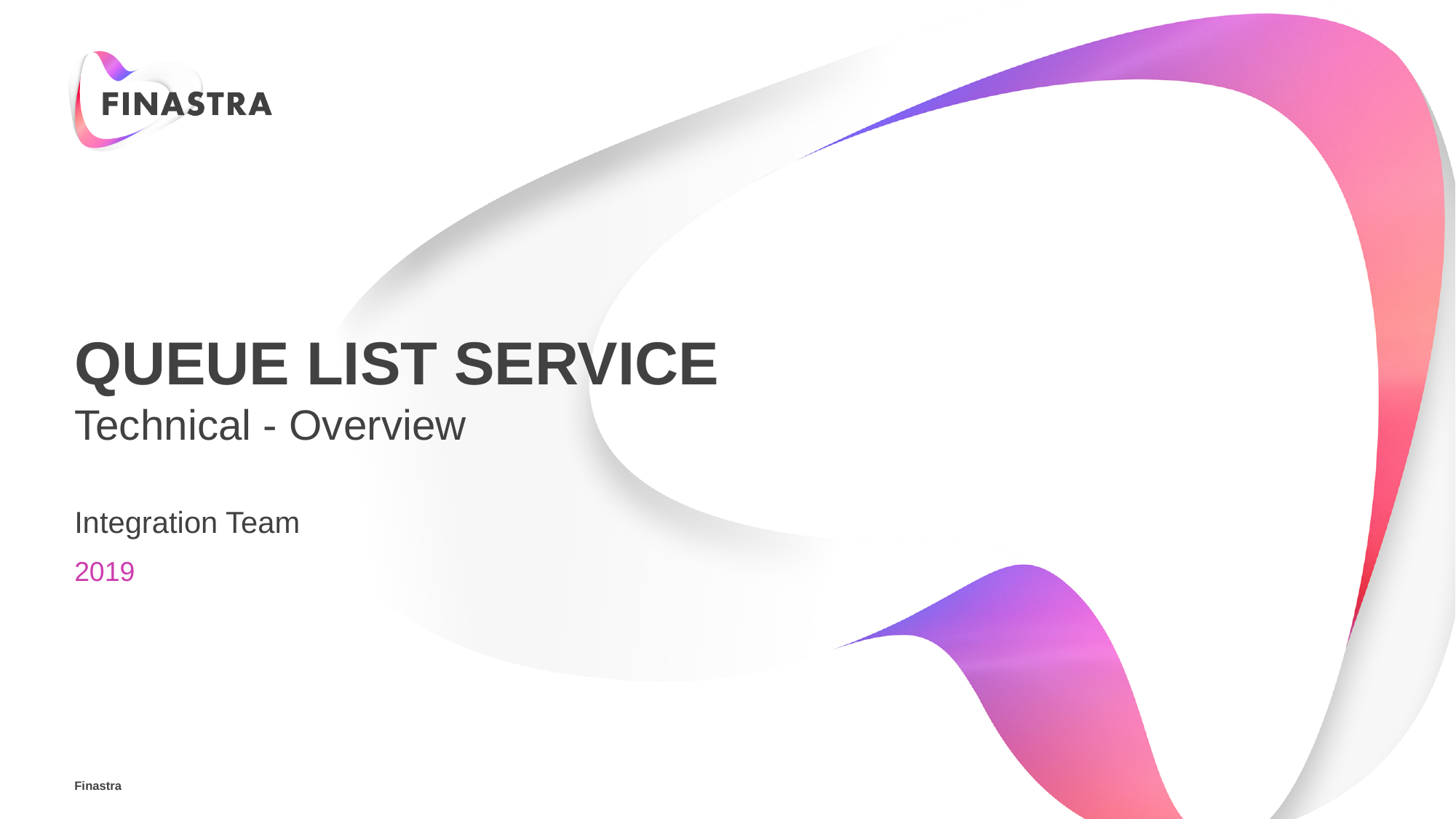

# Queue List Service
Technical - Overview
Integration Team
2019